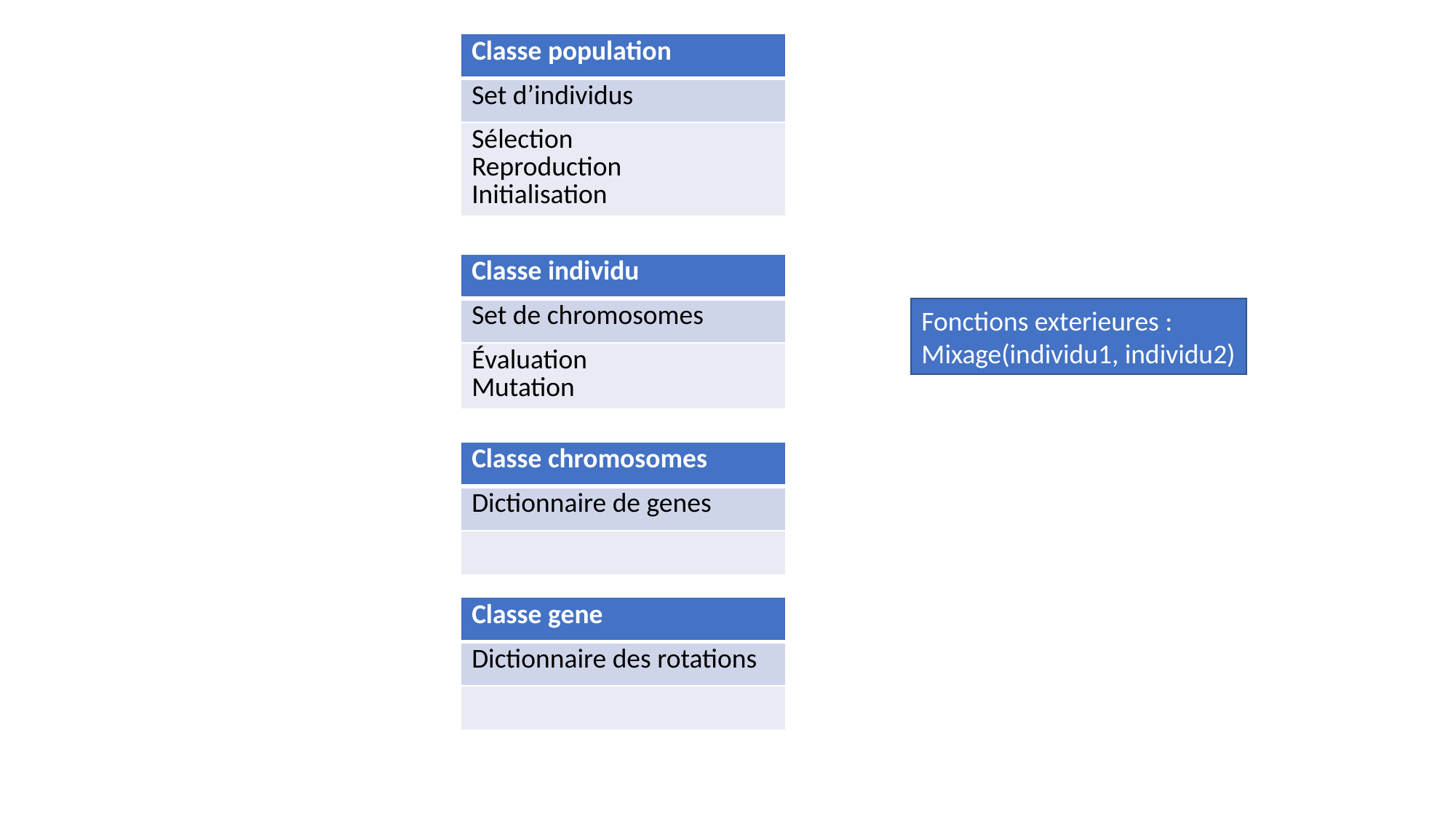

| Classe population |
| --- |
| Set d’individus |
| Sélection Reproduction Initialisation |
| Classe individu |
| --- |
| Set de chromosomes |
| Évaluation Mutation |
Fonctions exterieures :
Mixage(individu1, individu2)
| Classe chromosomes |
| --- |
| Dictionnaire de genes |
|  |
| Classe gene |
| --- |
| Dictionnaire des rotations |
|  |